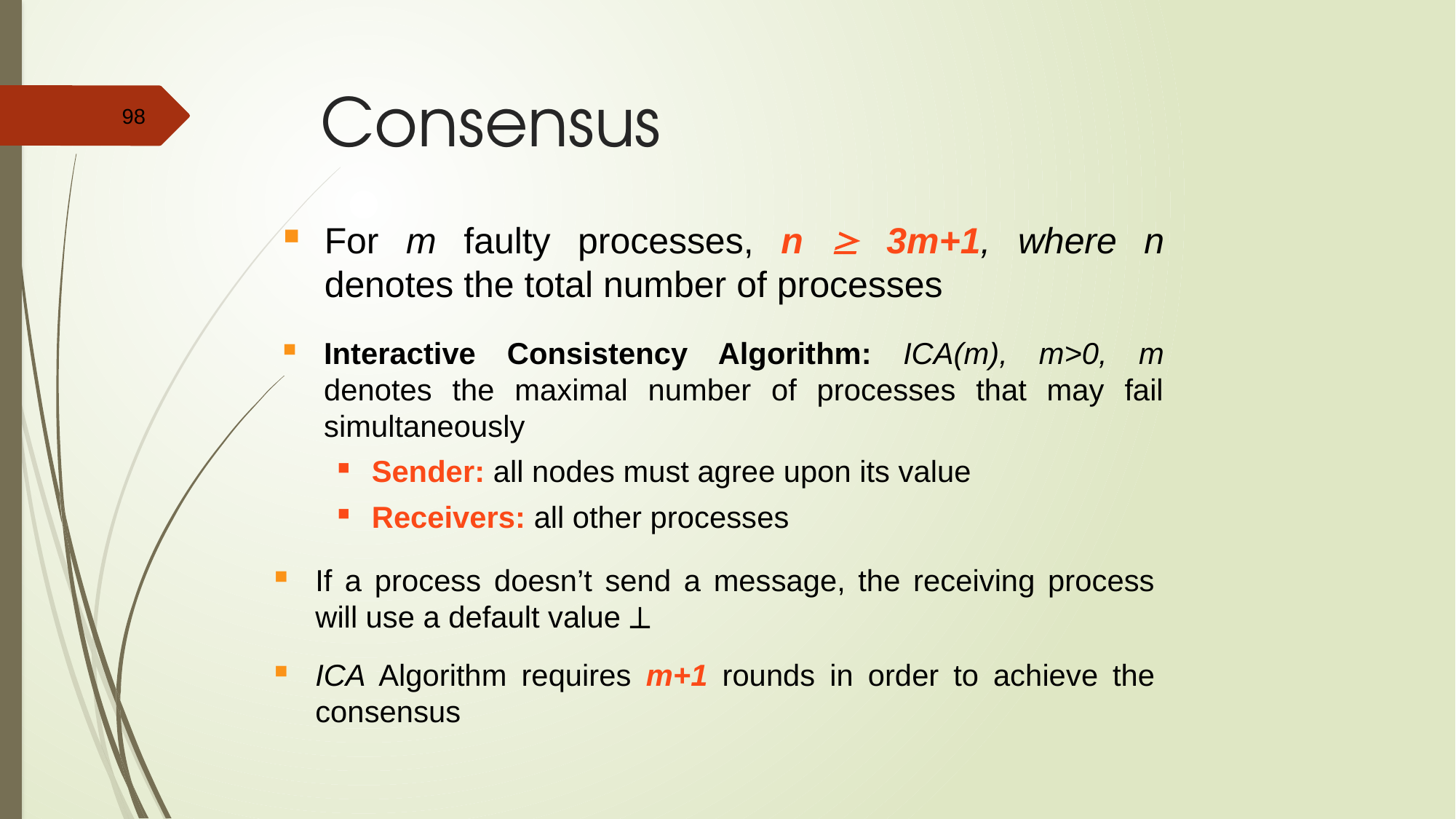

# Consensus
For m faulty processes, n ≥ 3m+1, where n denotes the total number of processes
Interactive Consistency Algorithm: ICA(m), m>0, m denotes the maximal number of processes that may fail simultaneously
Sender: all nodes must agree upon its value
Receivers: all other processes
If a process doesn’t send a message, the receiving process will use a default value ⊥
ICA Algorithm requires m+1 rounds in order to achieve the consensus
98